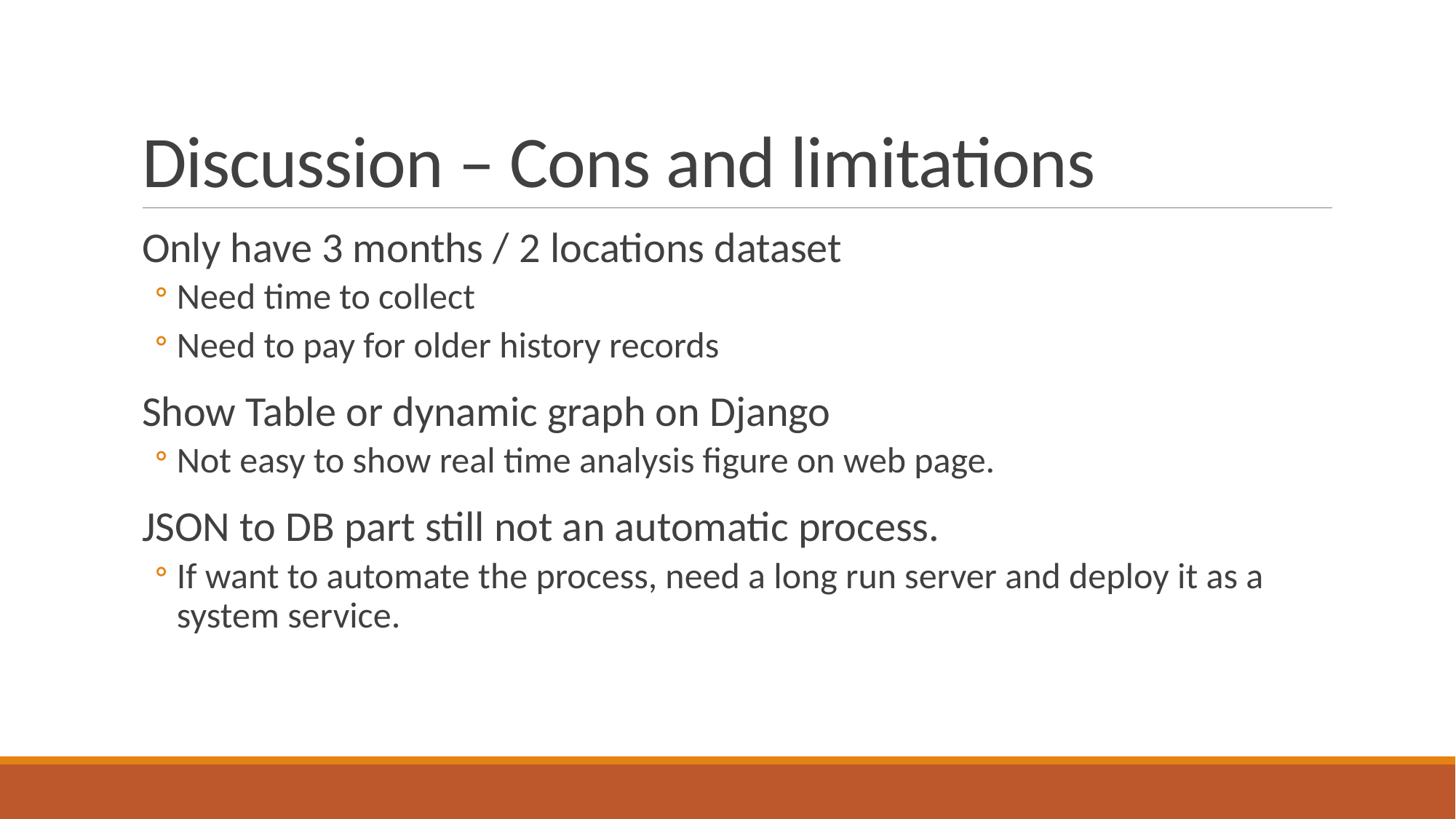

# Discussion – Cons and limitations
Only have 3 months / 2 locations dataset
Need time to collect
Need to pay for older history records
Show Table or dynamic graph on Django
Not easy to show real time analysis figure on web page.
JSON to DB part still not an automatic process.
If want to automate the process, need a long run server and deploy it as a system service.